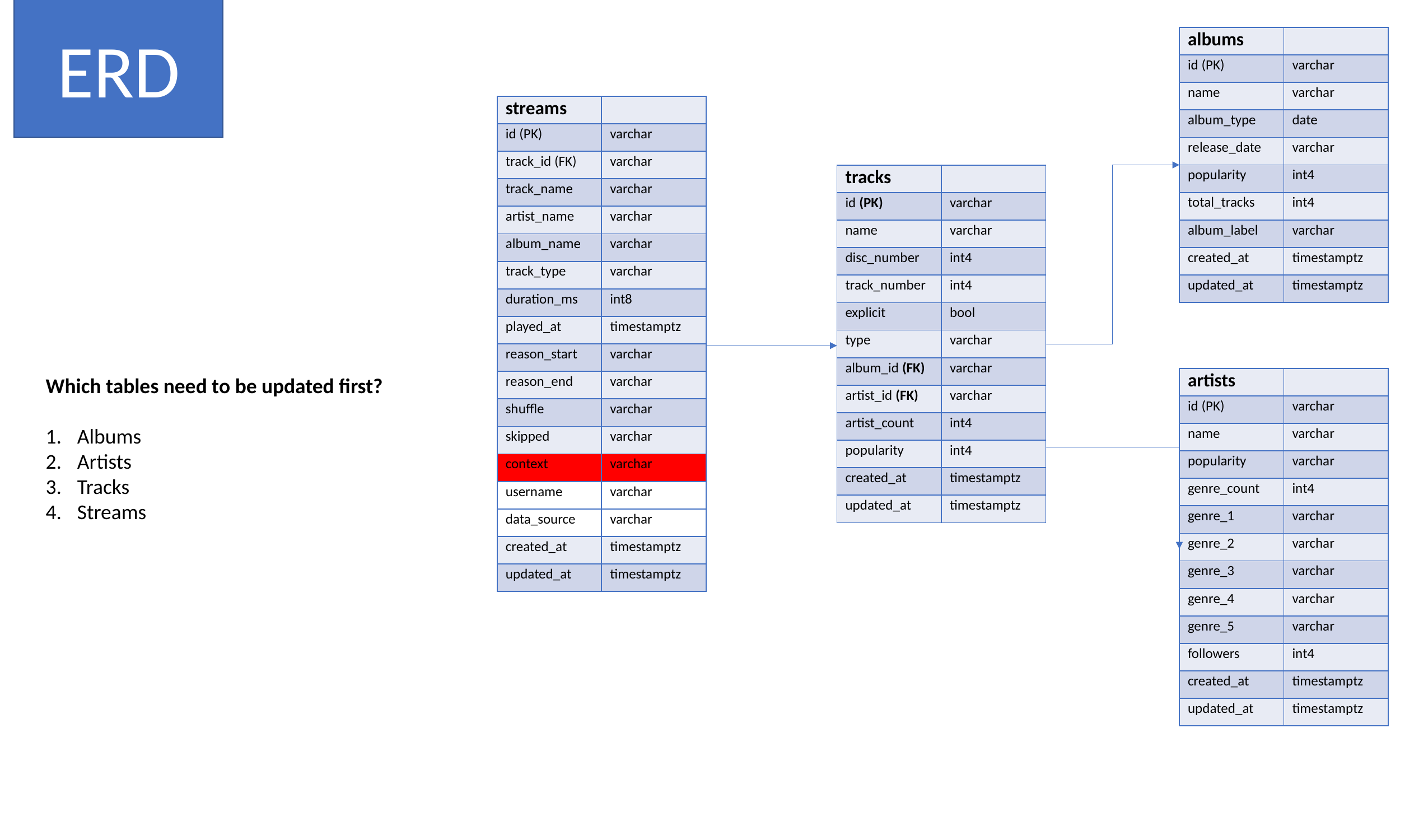

ERD
| albums |  |
| --- | --- |
| id (PK) | varchar |
| name | varchar |
| album\_type | date |
| release\_date | varchar |
| popularity | int4 |
| total\_tracks | int4 |
| album\_label | varchar |
| created\_at | timestamptz |
| updated\_at | timestamptz |
| streams |  |
| --- | --- |
| id (PK) | varchar |
| track\_id (FK) | varchar |
| track\_name | varchar |
| artist\_name | varchar |
| album\_name | varchar |
| track\_type | varchar |
| duration\_ms | int8 |
| played\_at | timestamptz |
| reason\_start | varchar |
| reason\_end | varchar |
| shuffle | varchar |
| skipped | varchar |
| context | varchar |
| username | varchar |
| data\_source | varchar |
| created\_at | timestamptz |
| updated\_at | timestamptz |
| tracks |  |
| --- | --- |
| id (PK) | varchar |
| name | varchar |
| disc\_number | int4 |
| track\_number | int4 |
| explicit | bool |
| type | varchar |
| album\_id (FK) | varchar |
| artist\_id (FK) | varchar |
| artist\_count | int4 |
| popularity | int4 |
| created\_at | timestamptz |
| updated\_at | timestamptz |
Which tables need to be updated first?

Albums
Artists
Tracks
Streams
| artists |  |
| --- | --- |
| id (PK) | varchar |
| name | varchar |
| popularity | varchar |
| genre\_count | int4 |
| genre\_1 | varchar |
| genre\_2 | varchar |
| genre\_3 | varchar |
| genre\_4 | varchar |
| genre\_5 | varchar |
| followers | int4 |
| created\_at | timestamptz |
| updated\_at | timestamptz |